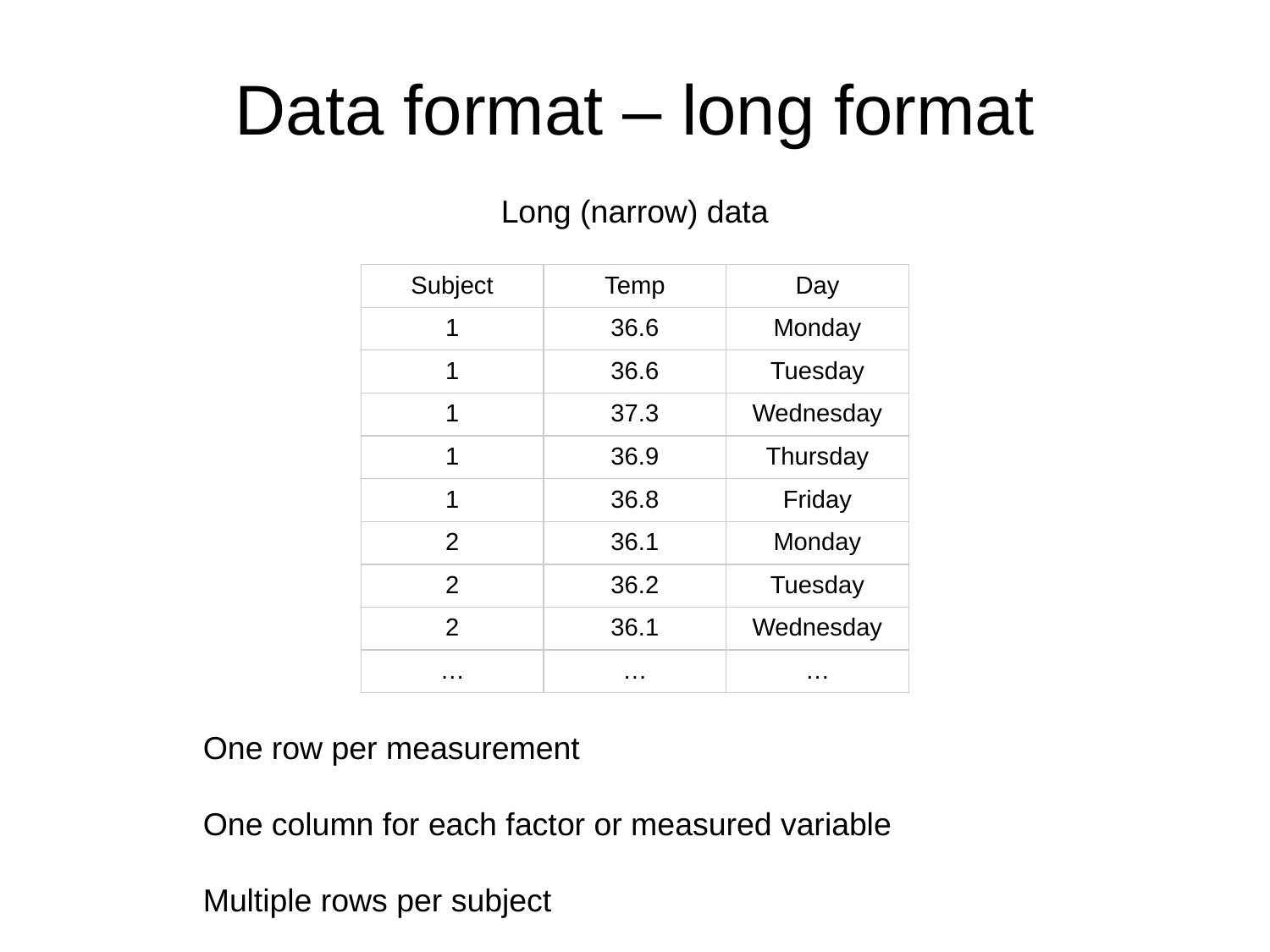

Data format – long format
Long (narrow) data
| Subject | Temp | Day |
| --- | --- | --- |
| 1 | 36.6 | Monday |
| 1 | 36.6 | Tuesday |
| 1 | 37.3 | Wednesday |
| 1 | 36.9 | Thursday |
| 1 | 36.8 | Friday |
| 2 | 36.1 | Monday |
| 2 | 36.2 | Tuesday |
| 2 | 36.1 | Wednesday |
| … | … | … |
One row per measurement

One column for each factor or measured variable

Multiple rows per subject